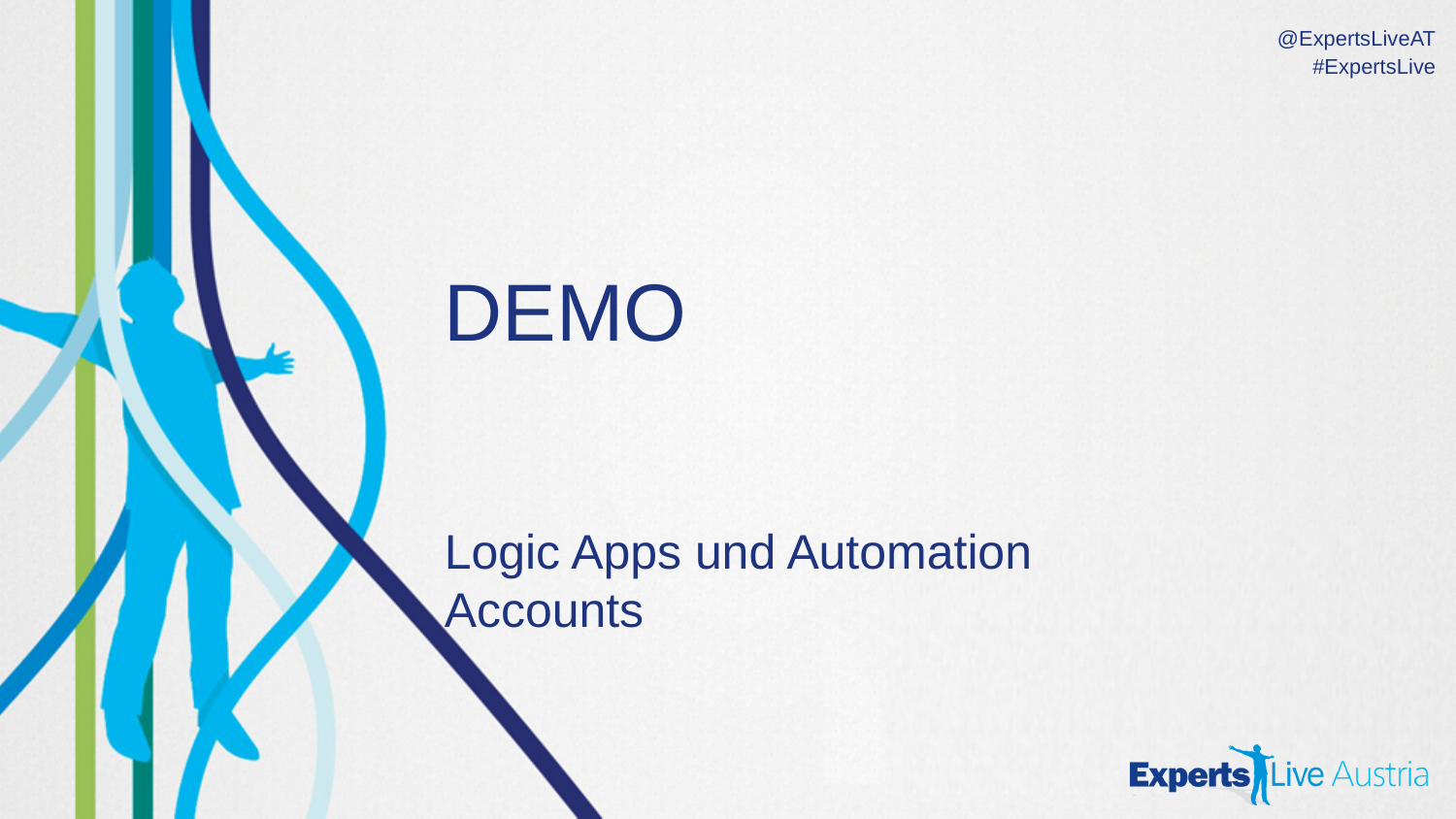

# DEMO
Logic Apps und Automation Accounts